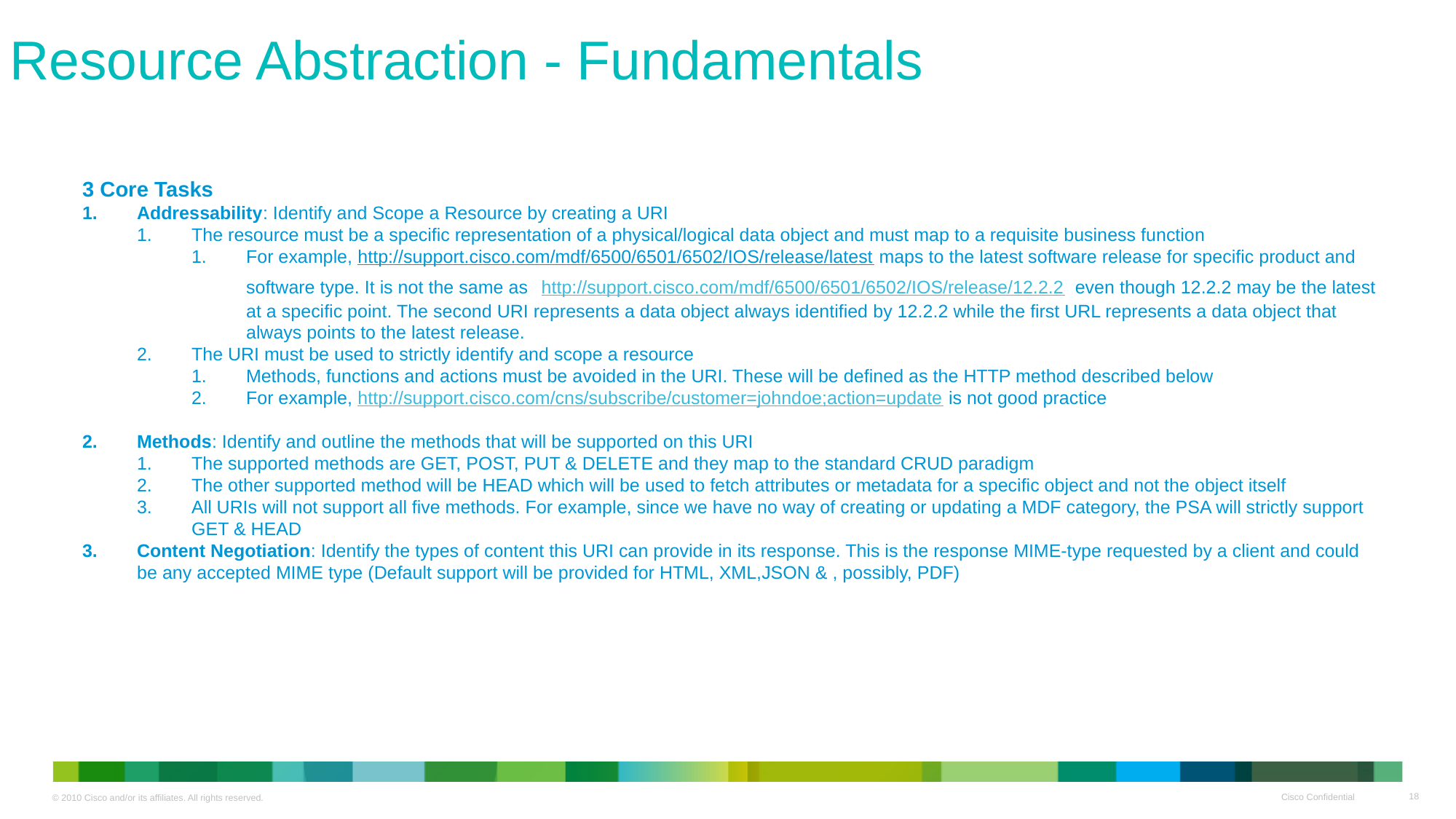

Resource Abstraction - Fundamentals
3 Core Tasks
Addressability: Identify and Scope a Resource by creating a URI
The resource must be a specific representation of a physical/logical data object and must map to a requisite business function
For example, http://support.cisco.com/mdf/6500/6501/6502/IOS/release/latest maps to the latest software release for specific product and software type. It is not the same as  http://support.cisco.com/mdf/6500/6501/6502/IOS/release/12.2.2  even though 12.2.2 may be the latest at a specific point. The second URI represents a data object always identified by 12.2.2 while the first URL represents a data object that always points to the latest release.
The URI must be used to strictly identify and scope a resource
Methods, functions and actions must be avoided in the URI. These will be defined as the HTTP method described below
For example, http://support.cisco.com/cns/subscribe/customer=johndoe;action=update is not good practice

Methods: Identify and outline the methods that will be supported on this URI
The supported methods are GET, POST, PUT & DELETE and they map to the standard CRUD paradigm
The other supported method will be HEAD which will be used to fetch attributes or metadata for a specific object and not the object itself
All URIs will not support all five methods. For example, since we have no way of creating or updating a MDF category, the PSA will strictly support GET & HEAD
Content Negotiation: Identify the types of content this URI can provide in its response. This is the response MIME-type requested by a client and could be any accepted MIME type (Default support will be provided for HTML, XML,JSON & , possibly, PDF)